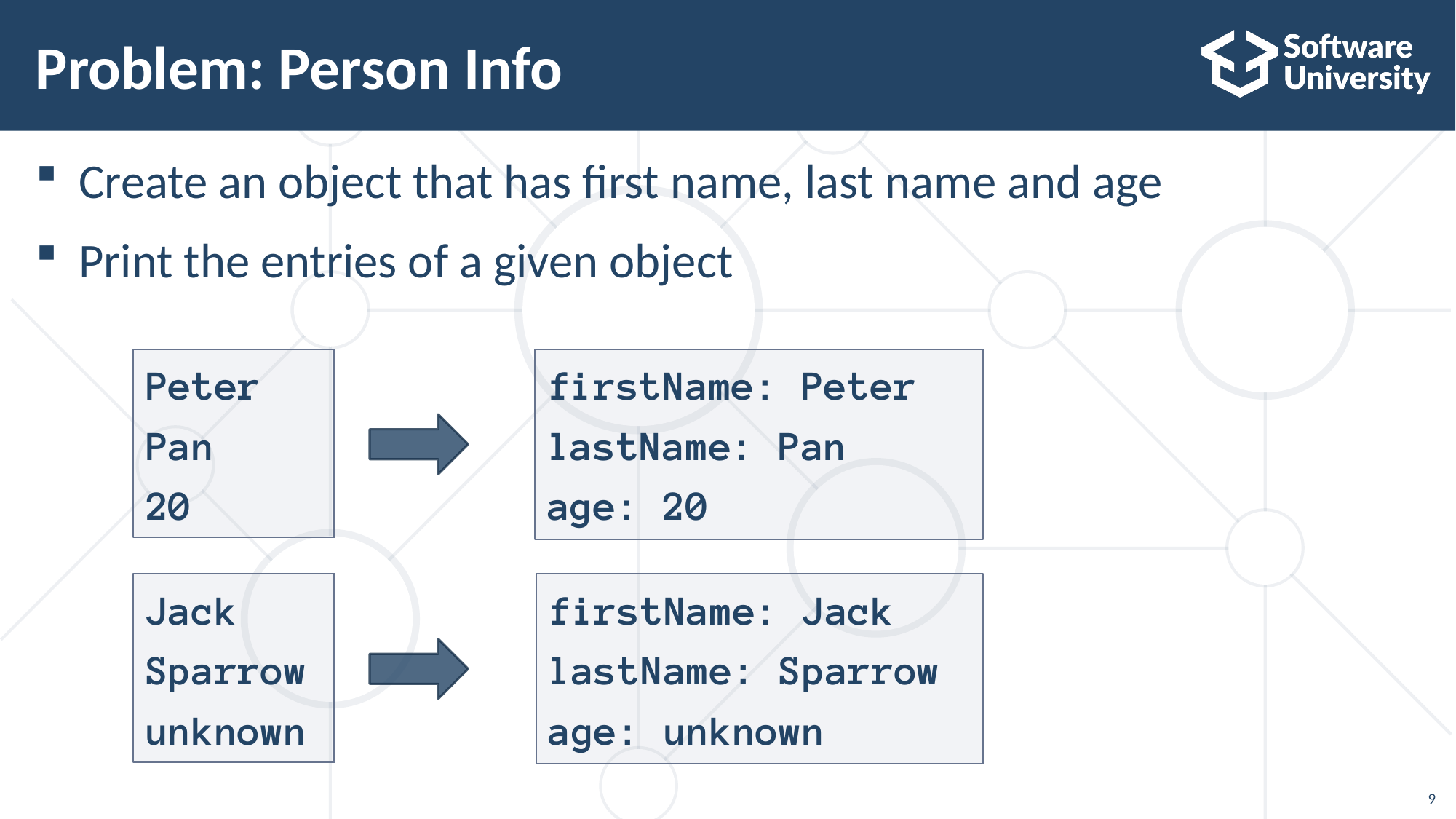

# Problem: Person Info
Create an object that has first name, last name and age
Print the entries of a given object
firstName: Peter
lastName: Pan
age: 20

Peter
Pan
20

firstName: Jack
lastName: Sparrow
age: unknown

Jack
Sparrow
unknown

9